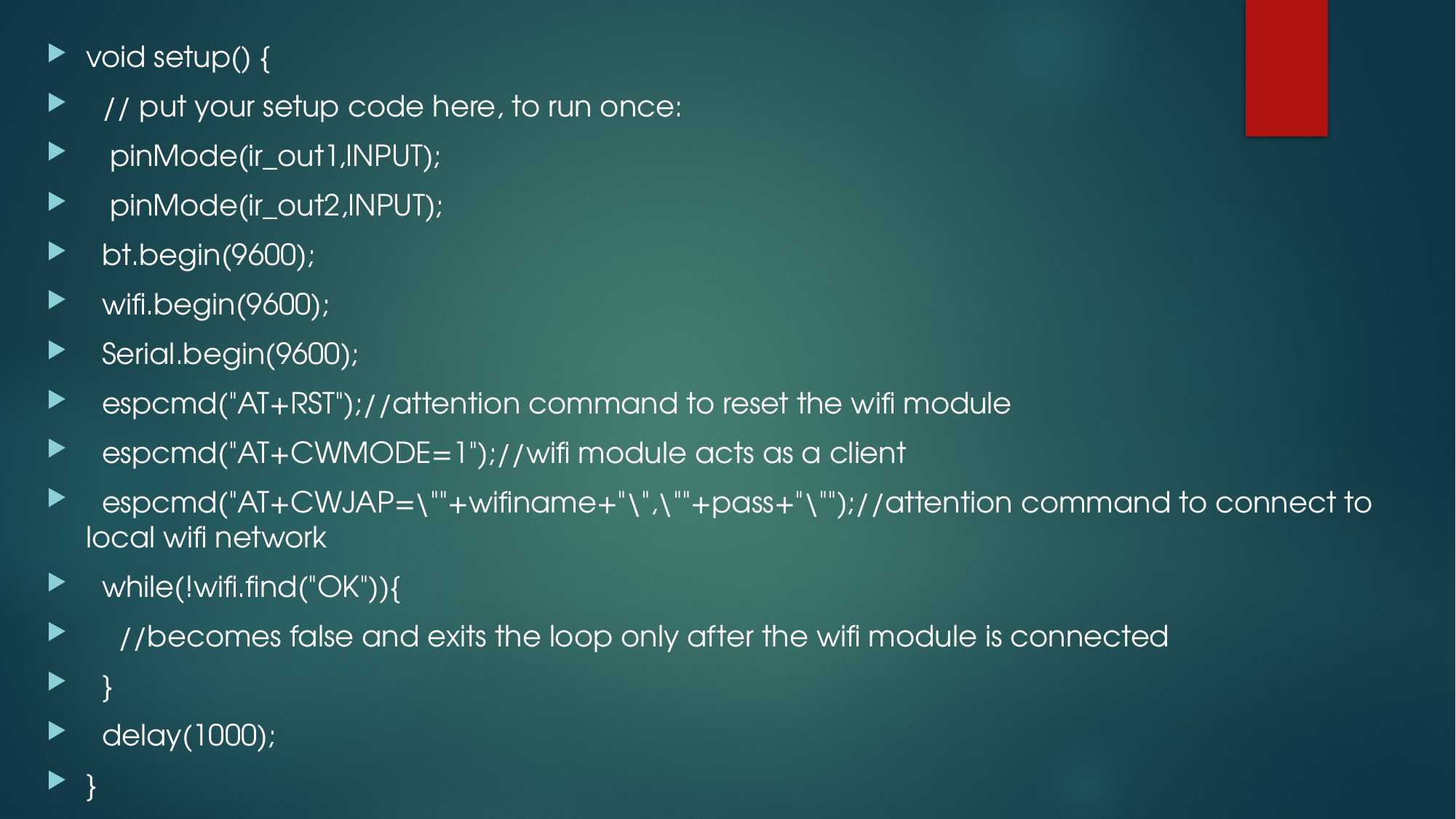

#
void setup() {
  // put your setup code here, to run once:
   pinMode(ir_out1,INPUT);
   pinMode(ir_out2,INPUT);
  bt.begin(9600);
  wifi.begin(9600);
  Serial.begin(9600);
  espcmd("AT+RST");//attention command to reset the wifi module
  espcmd("AT+CWMODE=1");//wifi module acts as a client
  espcmd("AT+CWJAP=\""+wifiname+"\",\""+pass+"\"");//attention command to connect to local wifi network
  while(!wifi.find("OK")){
    //becomes false and exits the loop only after the wifi module is connected
  }
  delay(1000);
}